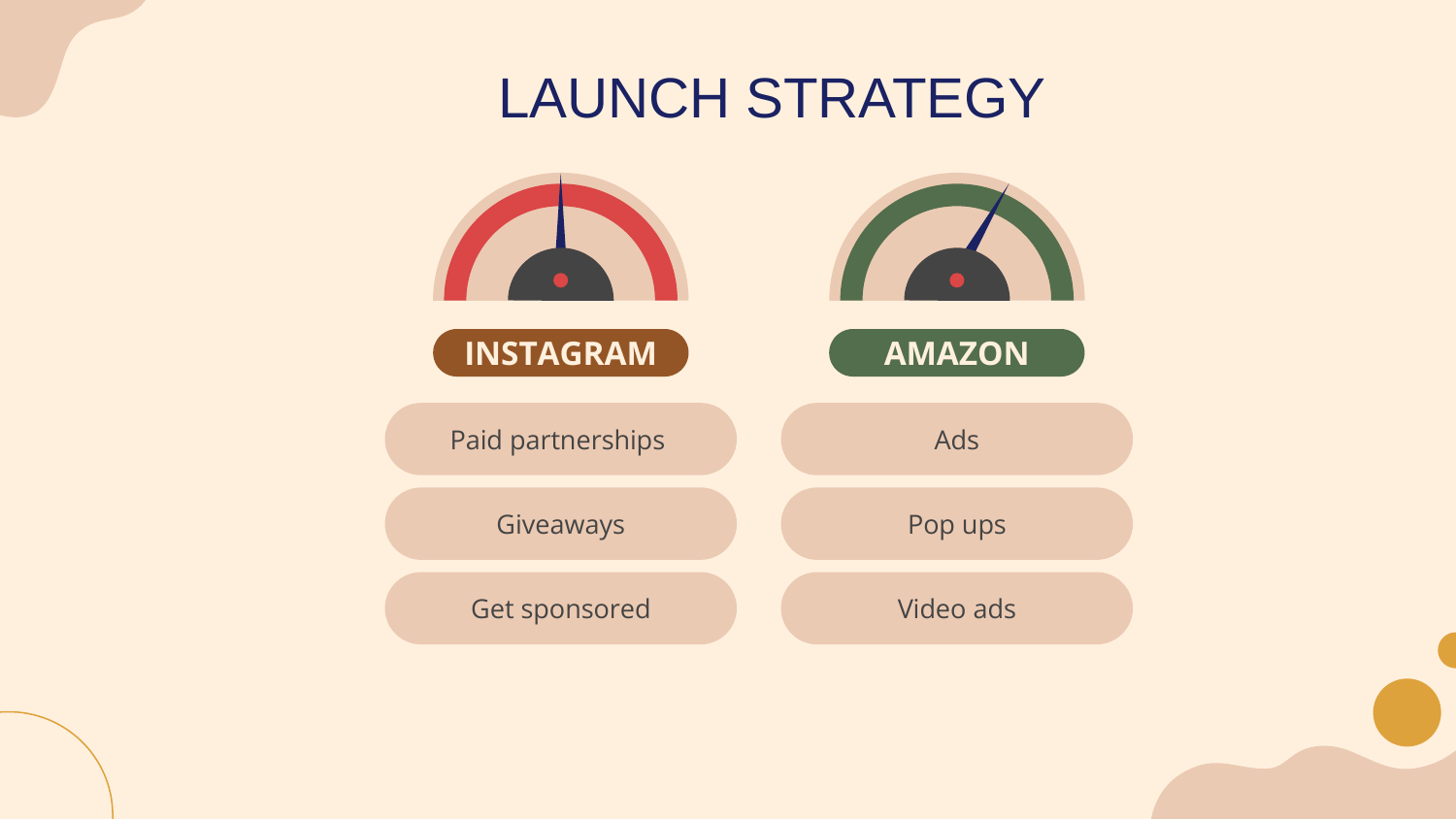

# LAUNCH STRATEGY

In Progress
INSTAGRAM
AMAZON
Ads
Paid partnerships
Pop ups
Giveaways
Completed
Not Started
Video ads
Get sponsored
Done